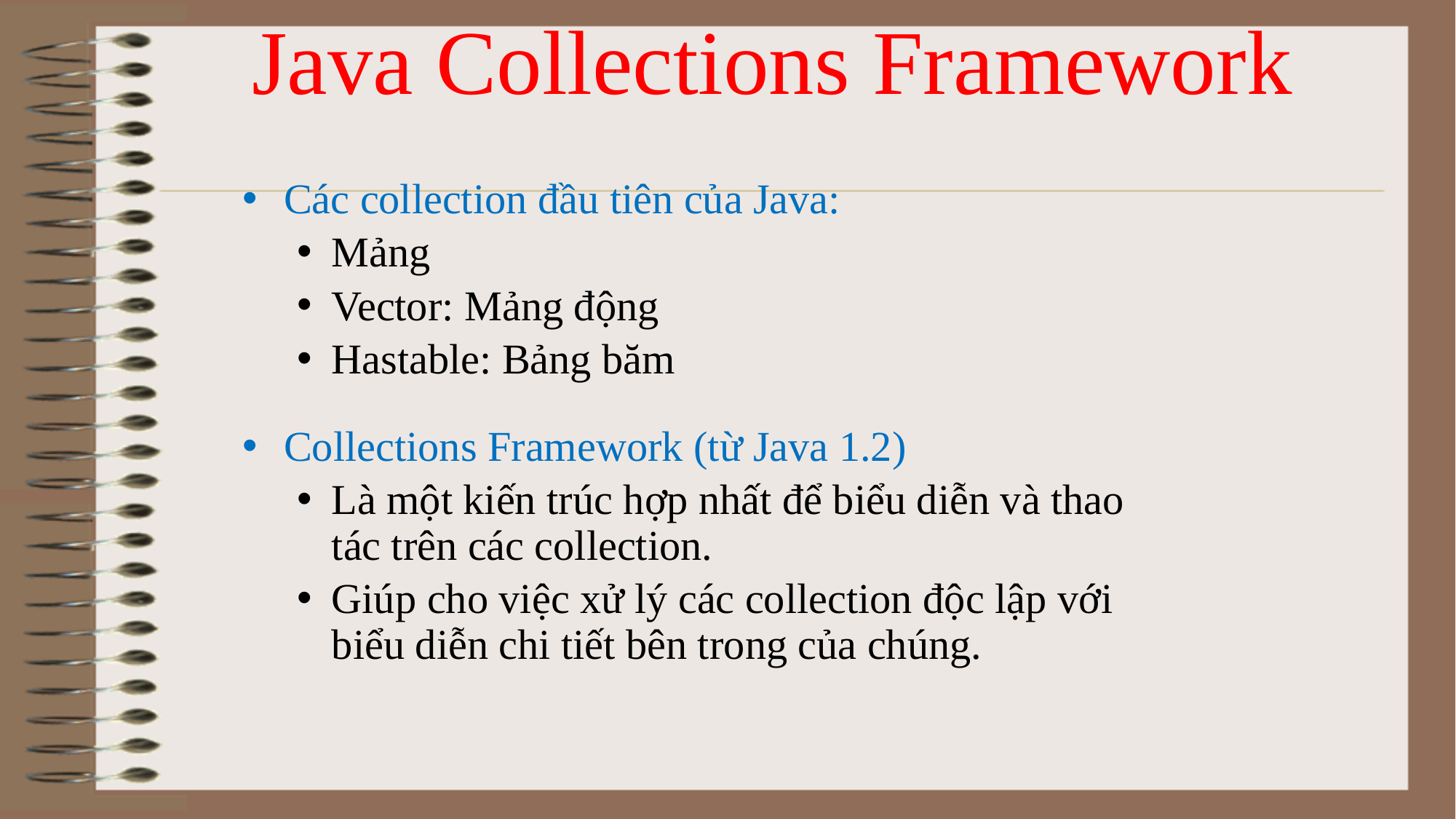

# Java Collections Framework
Các collection đầu tiên của Java:
Mảng
Vector: Mảng động
Hastable: Bảng băm
Collections Framework (từ Java 1.2)
Là một kiến trúc hợp nhất để biểu diễn và thao tác trên các collection.
Giúp cho việc xử lý các collection độc lập với biểu diễn chi tiết bên trong của chúng.